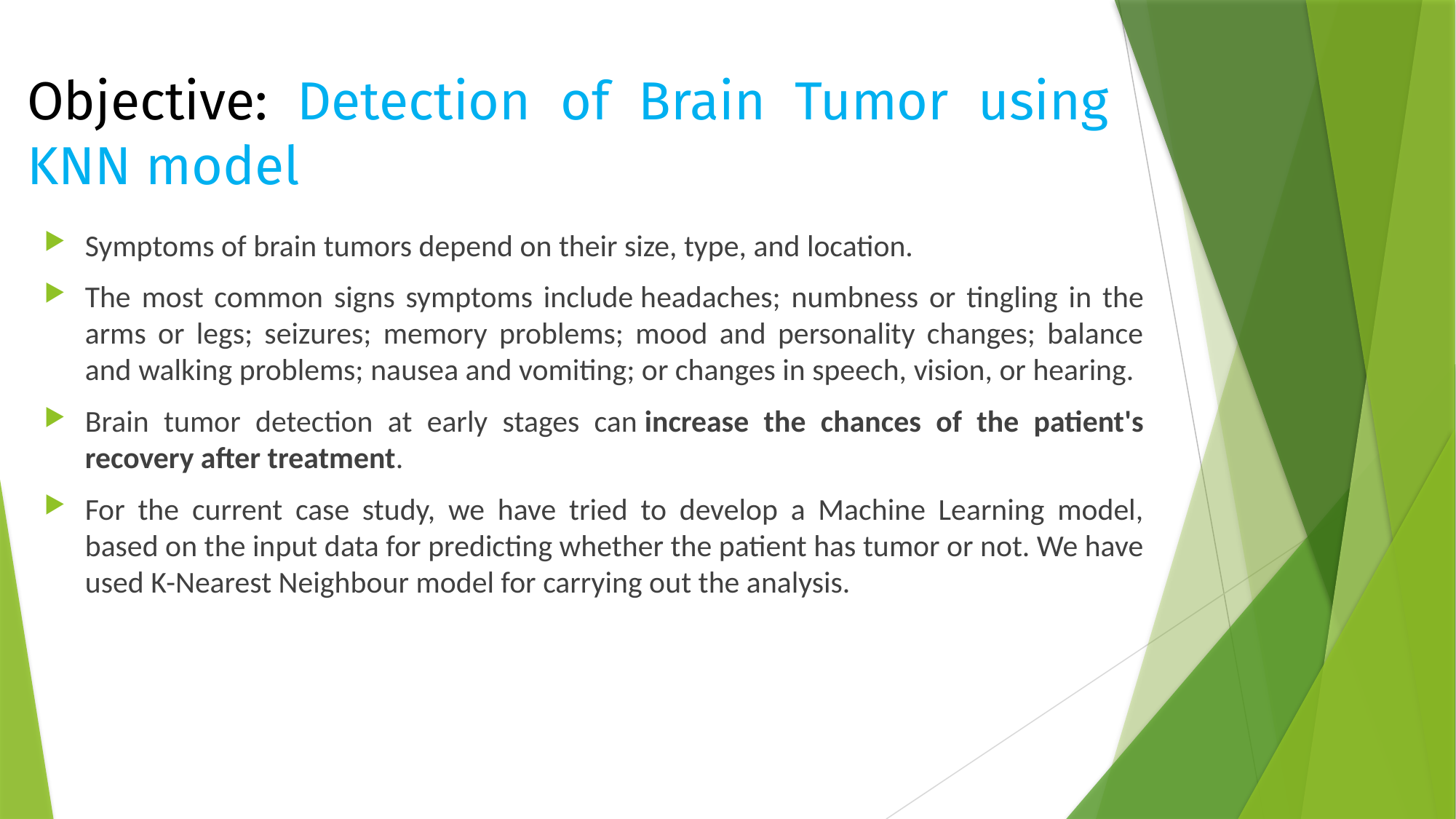

# Objective: Detection of Brain Tumor using KNN model
Symptoms of brain tumors depend on their size, type, and location.
The most common signs symptoms include headaches; numbness or tingling in the arms or legs; seizures; memory problems; mood and personality changes; balance and walking problems; nausea and vomiting; or changes in speech, vision, or hearing.
Brain tumor detection at early stages can increase the chances of the patient's recovery after treatment.
For the current case study, we have tried to develop a Machine Learning model, based on the input data for predicting whether the patient has tumor or not. We have used K-Nearest Neighbour model for carrying out the analysis.